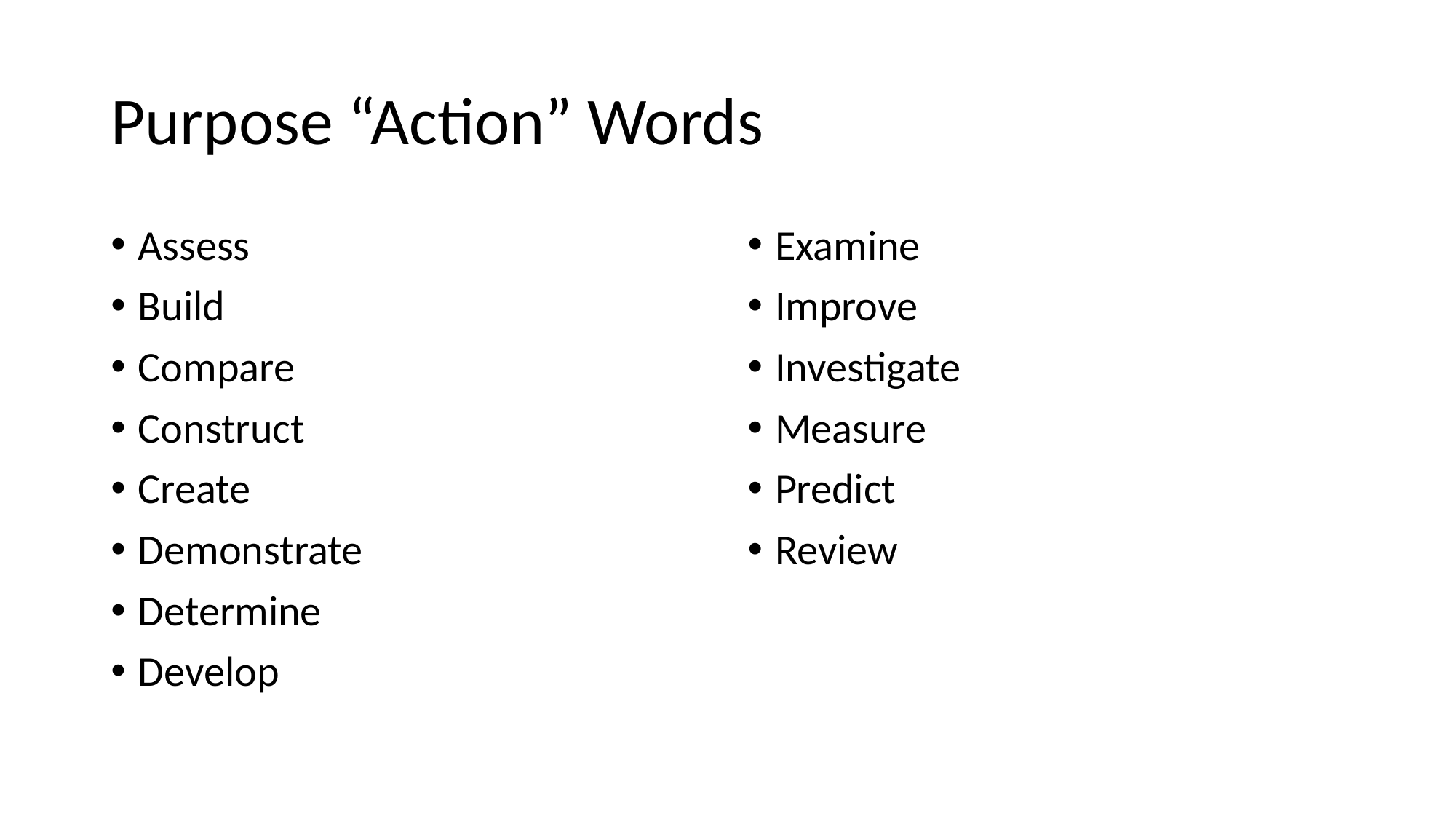

# Purpose “Action” Words
Assess
Build
Compare
Construct
Create
Demonstrate
Determine
Develop
Examine
Improve
Investigate
Measure
Predict
Review